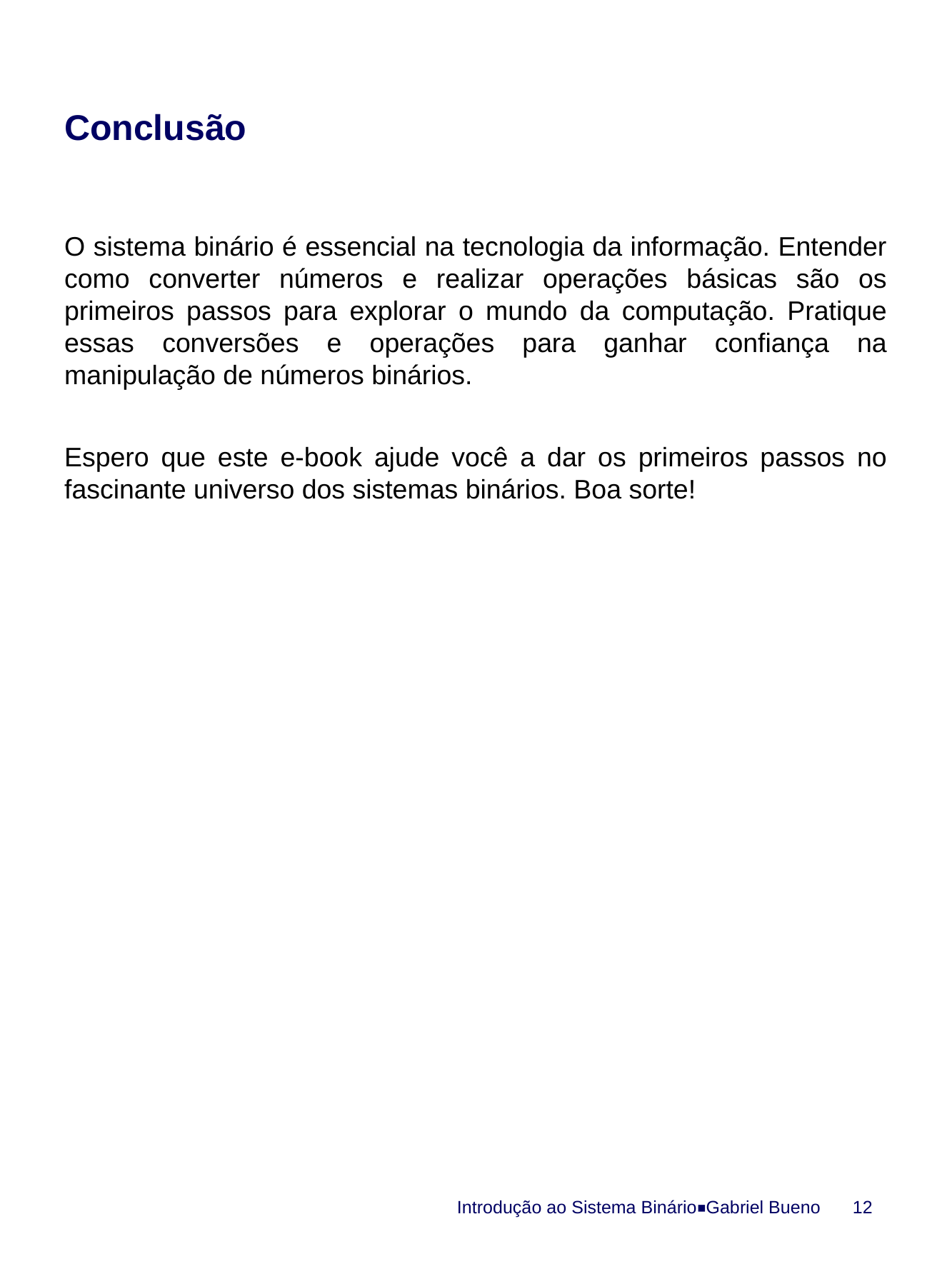

Conclusão

O sistema binário é essencial na tecnologia da informação. Entender como converter números e realizar operações básicas são os primeiros passos para explorar o mundo da computação. Pratique essas conversões e operações para ganhar confiança na manipulação de números binários.

Espero que este e-book ajude você a dar os primeiros passos no fascinante universo dos sistemas binários. Boa sorte!